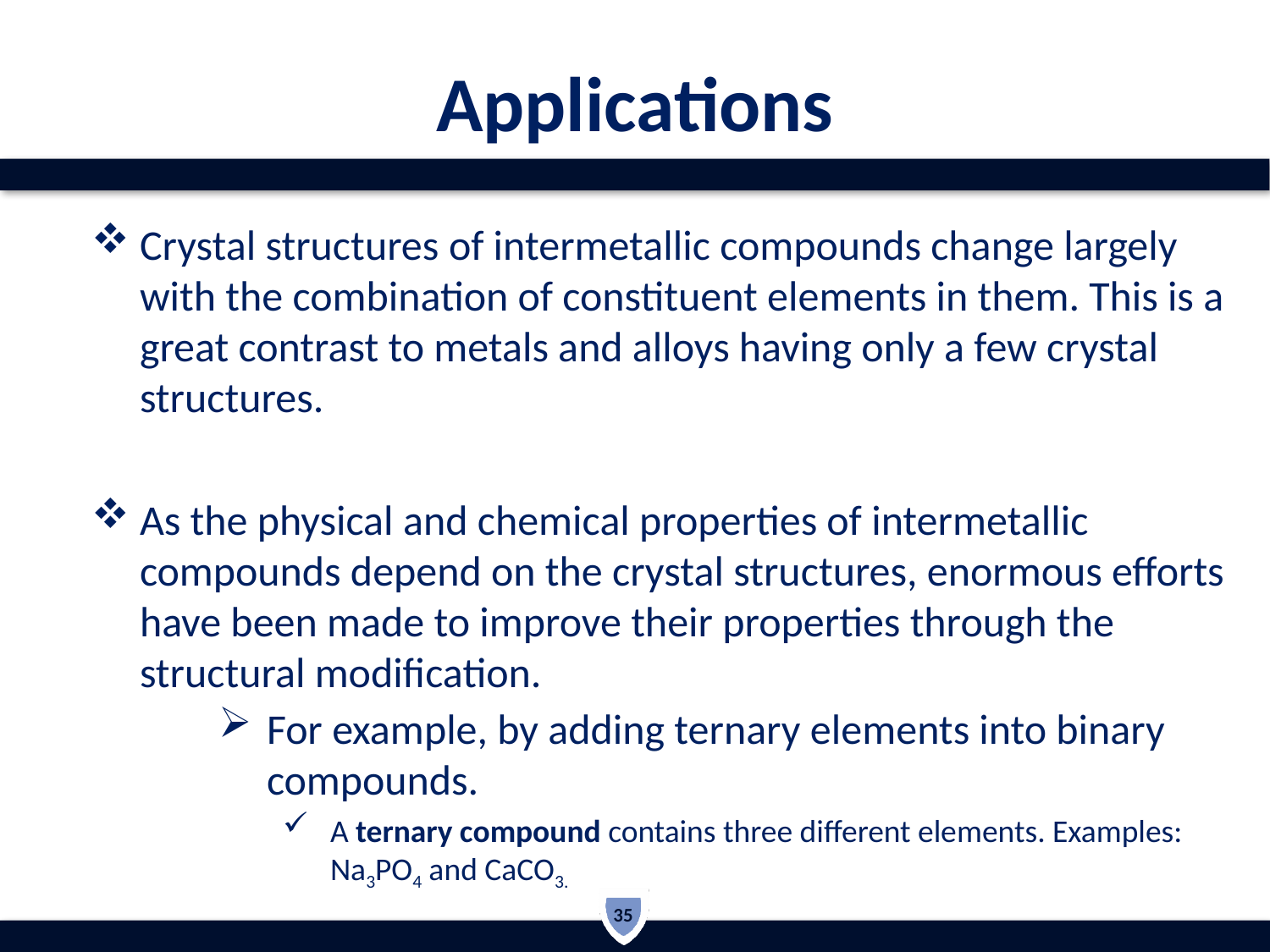

# Applications
Crystal structures of intermetallic compounds change largely with the combination of constituent elements in them. This is a great contrast to metals and alloys having only a few crystal structures.

As the physical and chemical properties of intermetallic compounds depend on the crystal structures, enormous efforts have been made to improve their properties through the structural modification.
For example, by adding ternary elements into binary compounds.
A ternary compound contains three different elements. Examples: Na3PO4 and CaCO3.

35